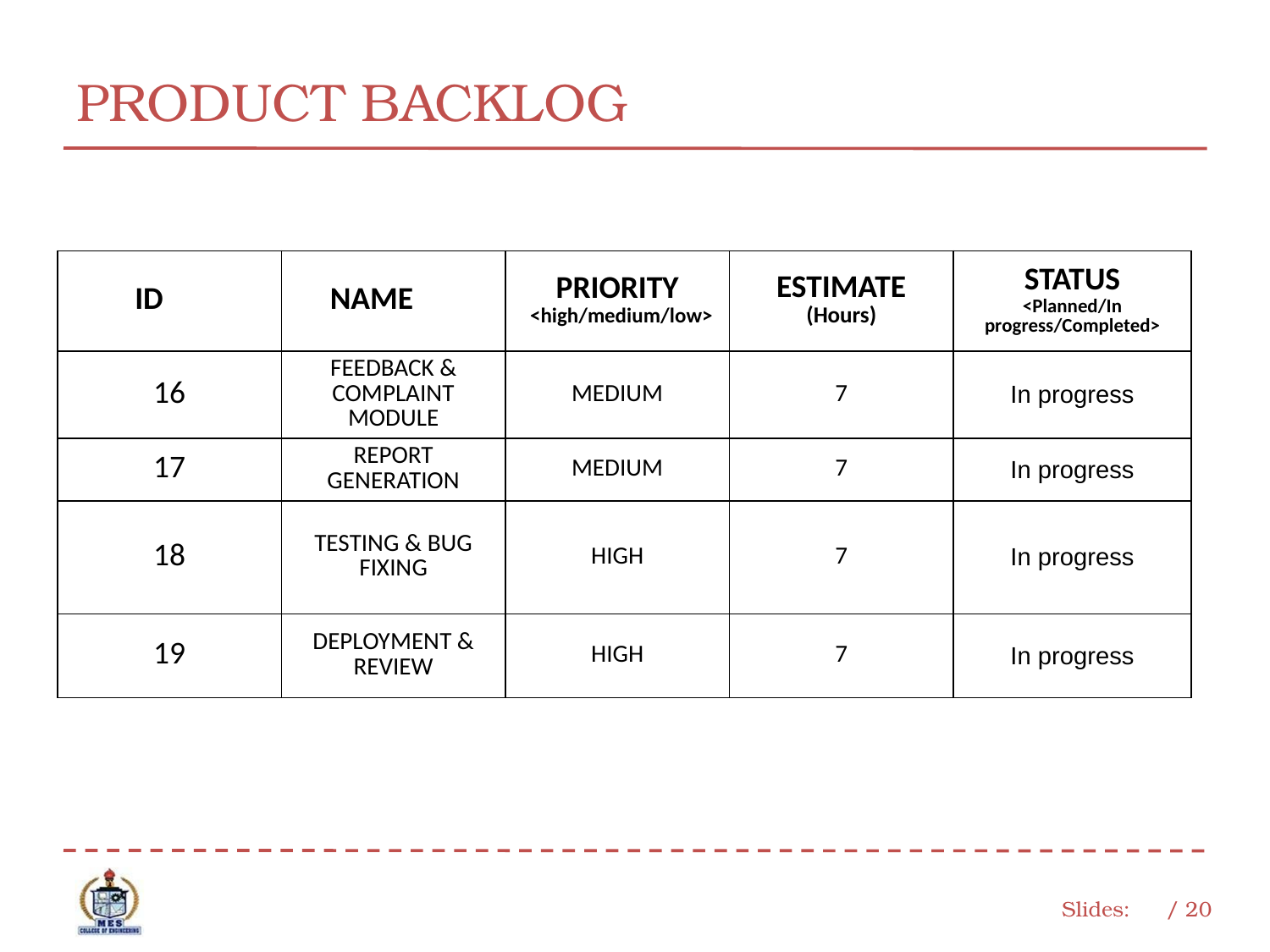

# PRODUCT BACKLOG
| ID | NAME | PRIORITY <high/medium/low> | ESTIMATE (Hours) | STATUS <Planned/In progress/Completed> |
| --- | --- | --- | --- | --- |
| 16 | FEEDBACK & COMPLAINT MODULE | MEDIUM | 7 | In progress |
| 17 | REPORT GENERATION | MEDIUM | 7 | In progress |
| 18 | TESTING & BUG FIXING | HIGH | 7 | In progress |
| 19 | DEPLOYMENT & REVIEW | HIGH | 7 | In progress |